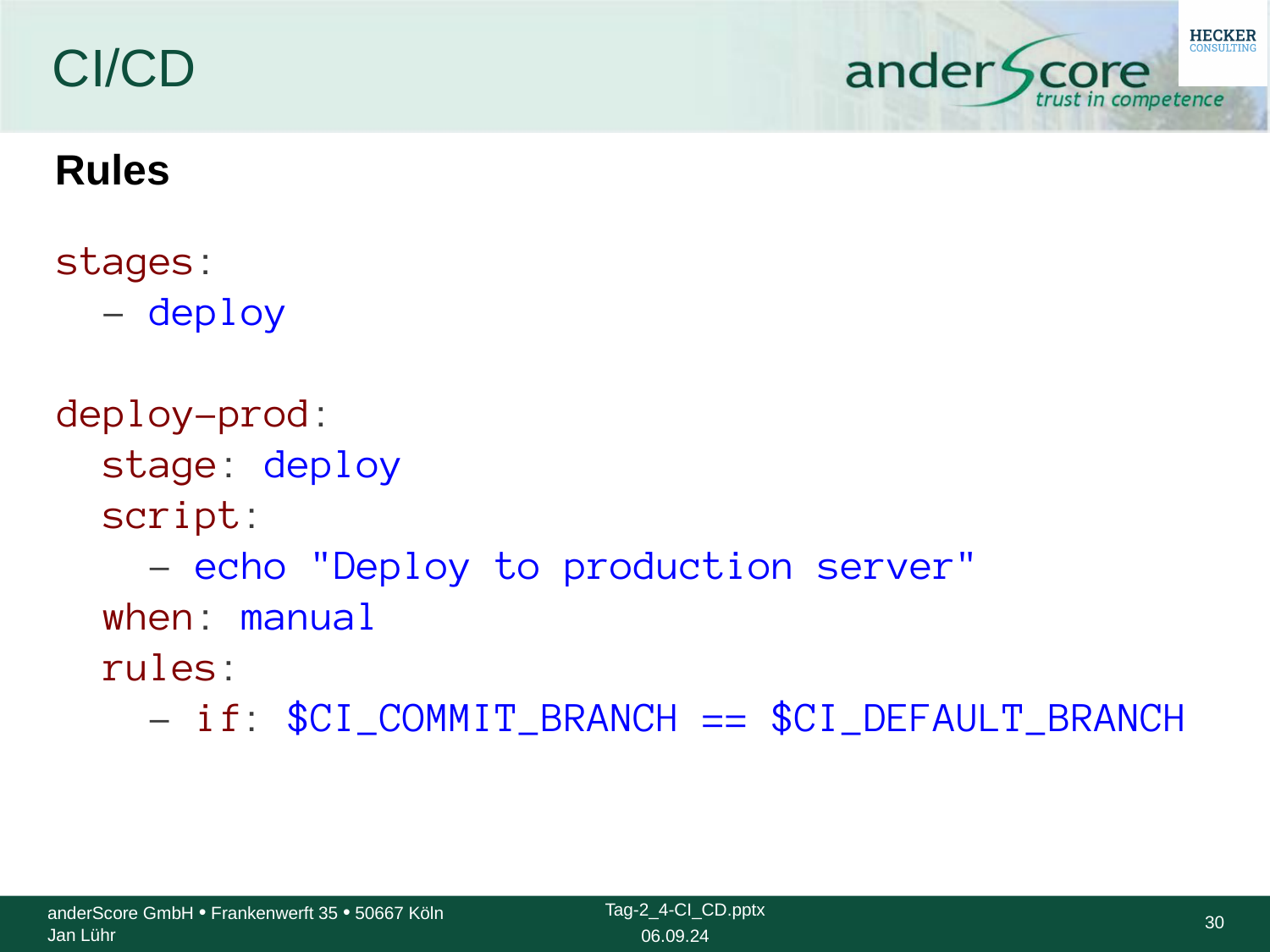

# CI/CD
Rules
stages:
  - deploy
deploy-prod:
  stage: deploy
  script:
    - echo "Deploy to production server"
  when: manual
  rules:
    - if: $CI_COMMIT_BRANCH == $CI_DEFAULT_BRANCH